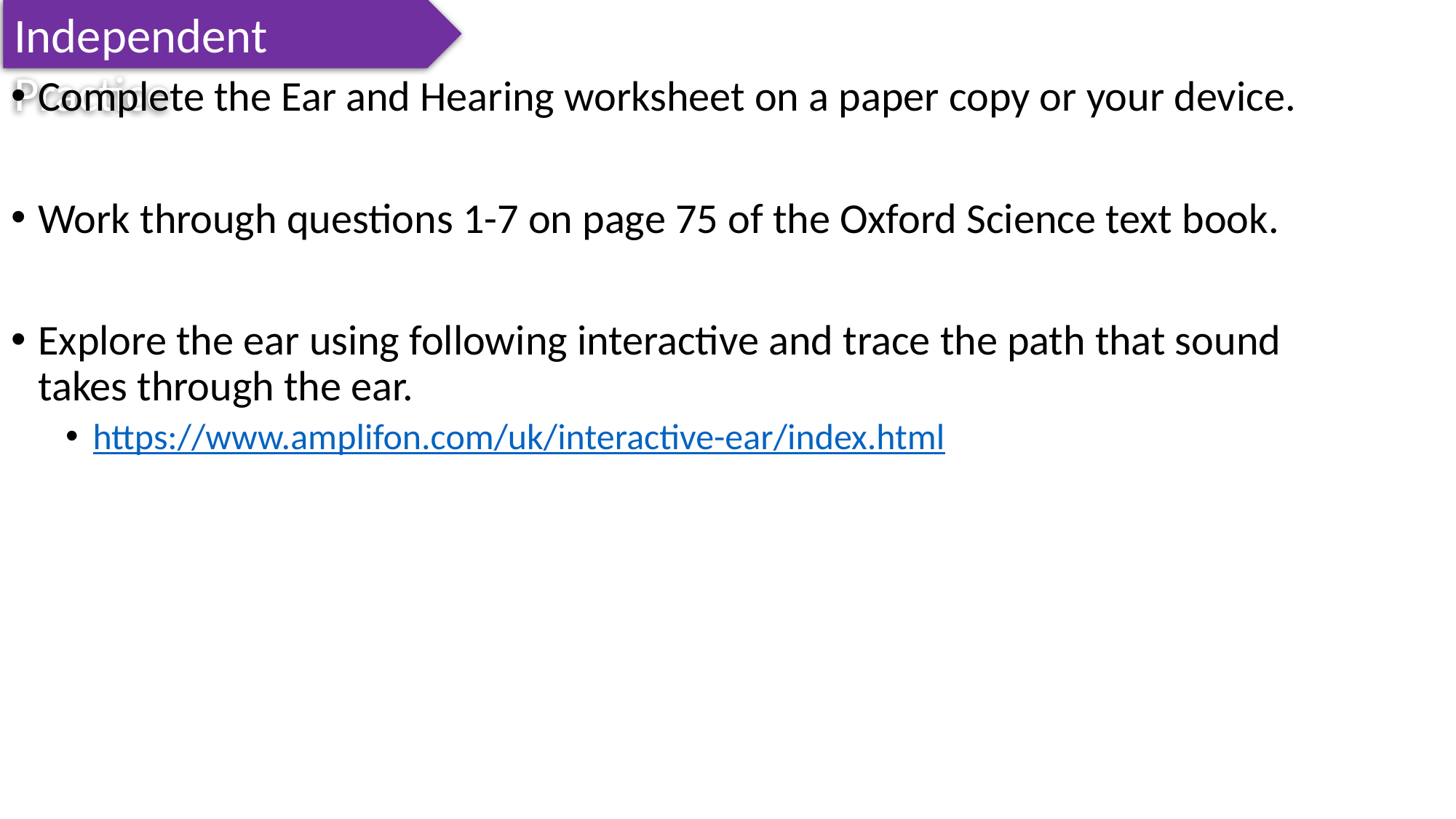

Independent Practice
Complete the Ear and Hearing worksheet on a paper copy or your device.

Work through questions 1-7 on page 75 of the Oxford Science text book.

Explore the ear using following interactive and trace the path that sound takes through the ear.
https://www.amplifon.com/uk/interactive-ear/index.html